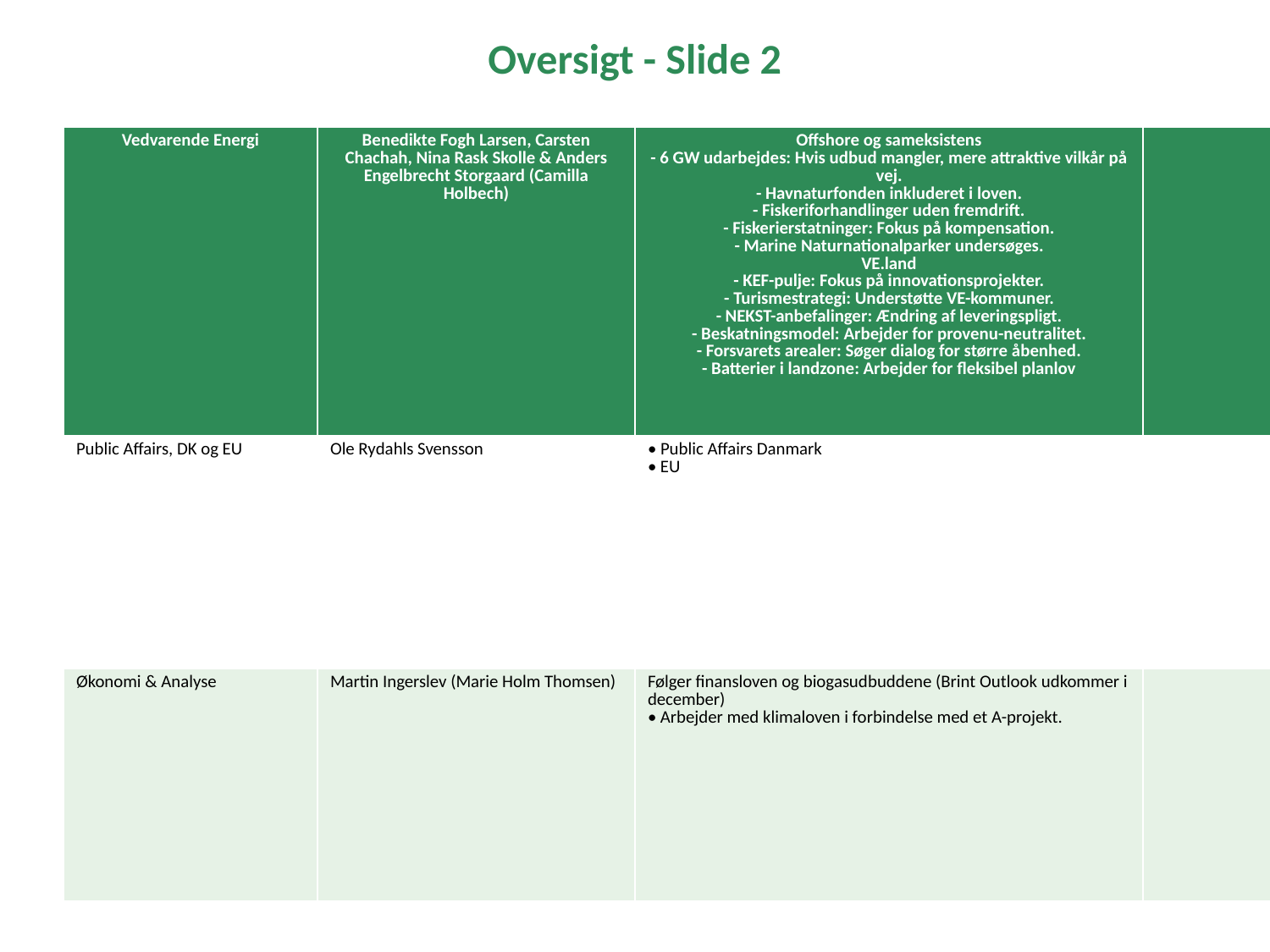

Oversigt - Slide 2
#
| Vedvarende Energi | Benedikte Fogh Larsen, Carsten Chachah, Nina Rask Skolle & Anders Engelbrecht Storgaard (Camilla Holbech) | Offshore og sameksistens - 6 GW udarbejdes: Hvis udbud mangler, mere attraktive vilkår på vej. - Havnaturfonden inkluderet i loven. - Fiskeriforhandlinger uden fremdrift. - Fiskerierstatninger: Fokus på kompensation. - Marine Naturnationalparker undersøges. VE.land - KEF-pulje: Fokus på innovationsprojekter. - Turismestrategi: Understøtte VE-kommuner. - NEKST-anbefalinger: Ændring af leveringspligt. - Beskatningsmodel: Arbejder for provenu-neutralitet. - Forsvarets arealer: Søger dialog for større åbenhed. - Batterier i landzone: Arbejder for fleksibel planlov |  |
| --- | --- | --- | --- |
| Public Affairs, DK og EU | Ole Rydahls Svensson | • Public Affairs Danmark • EU |  |
| Økonomi & Analyse | Martin Ingerslev (Marie Holm Thomsen) | Følger finansloven og biogasudbuddene (Brint Outlook udkommer i december) • Arbejder med klimaloven i forbindelse med et A-projekt. |  |